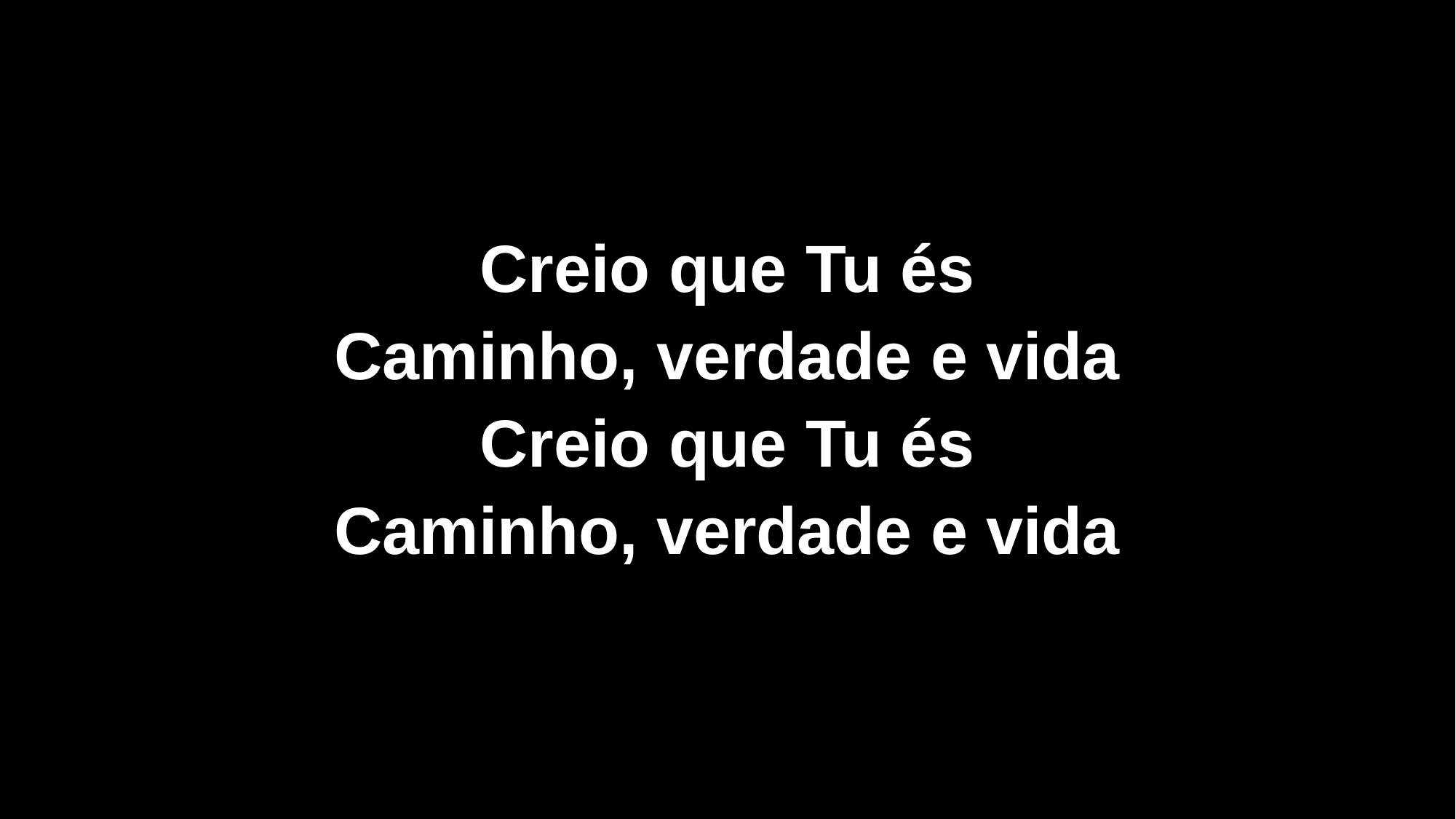

Creio que Tu és
Caminho, verdade e vida
Creio que Tu és
Caminho, verdade e vida